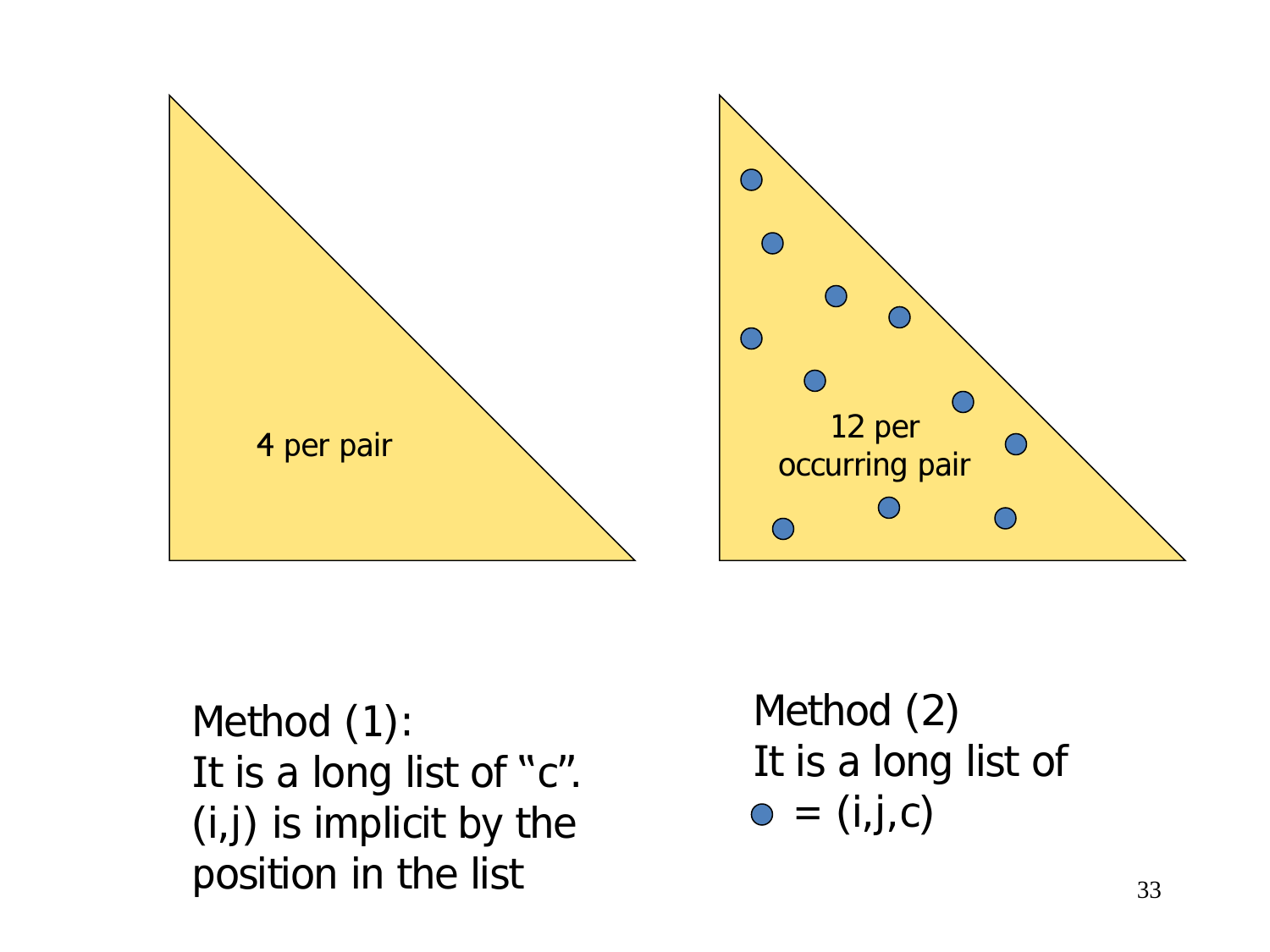

4 per pair
12 per
occurring pair

Method (2)
It is a long list of
   = (i,j,c)
Method (1):
It is a long list of “c”.
(i,j) is implicit by the
position in the list

33